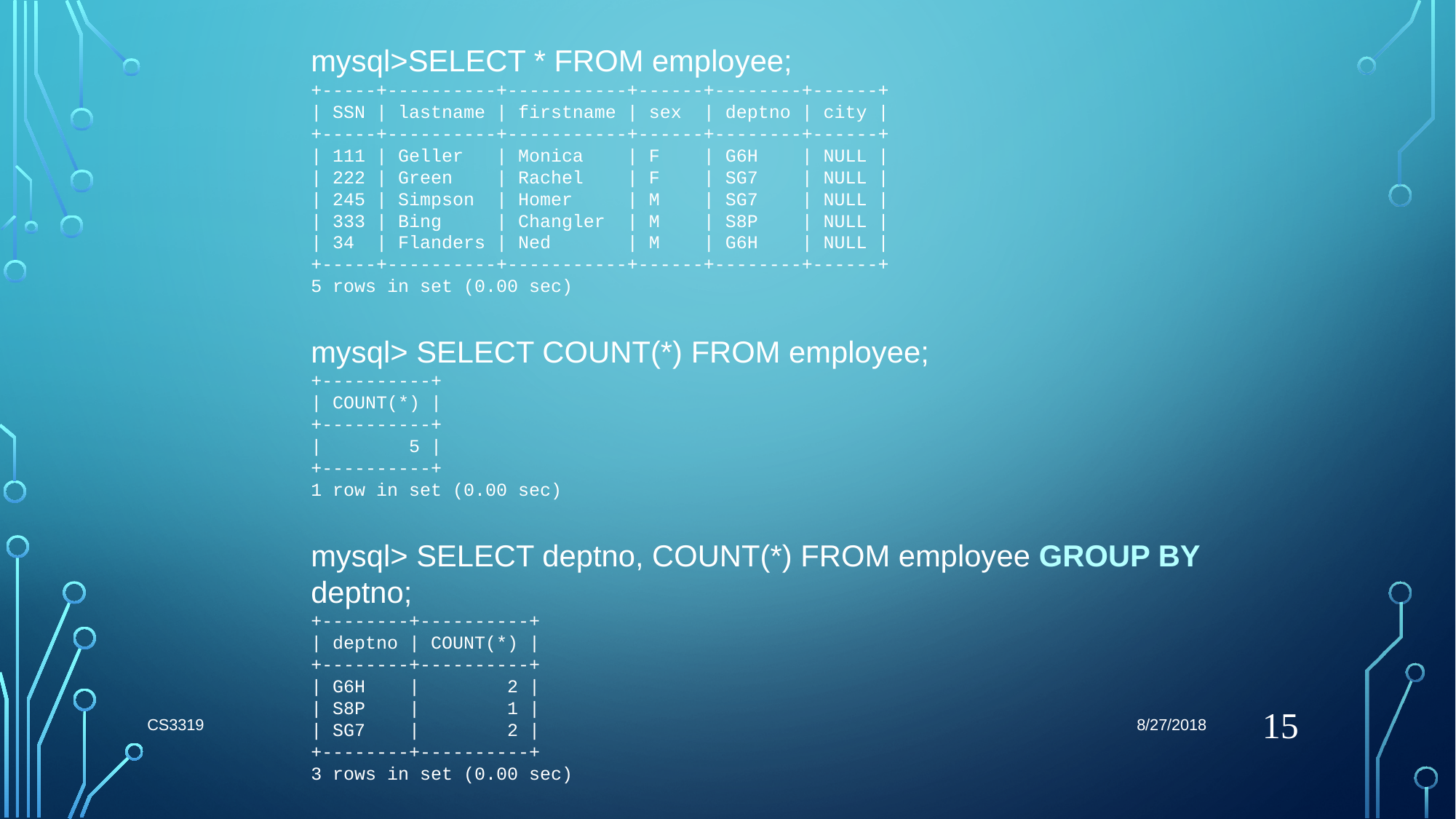

8/27/2018
mysql>SELECT * FROM employee;
+-----+----------+-----------+------+--------+------+
| SSN | lastname | firstname | sex  | deptno | city |
+-----+----------+-----------+------+--------+------+
| 111 | Geller   | Monica    | F    | G6H    | NULL |
| 222 | Green    | Rachel    | F    | SG7    | NULL |
| 245 | Simpson  | Homer     | M    | SG7    | NULL |
| 333 | Bing     | Changler  | M    | S8P    | NULL |
| 34  | Flanders | Ned       | M    | G6H    | NULL |
+-----+----------+-----------+------+--------+------+
5 rows in set (0.00 sec)

mysql> SELECT COUNT(*) FROM employee;
+----------+
| COUNT(*) |
+----------+
|        5 |
+----------+
1 row in set (0.00 sec)

mysql> SELECT deptno, COUNT(*) FROM employee GROUP BY deptno;
+--------+----------+
| deptno | COUNT(*) |
+--------+----------+
| G6H    |        2 |
| S8P    |        1 |
| SG7    |        2 |
+--------+----------+
3 rows in set (0.00 sec)
15
CS3319